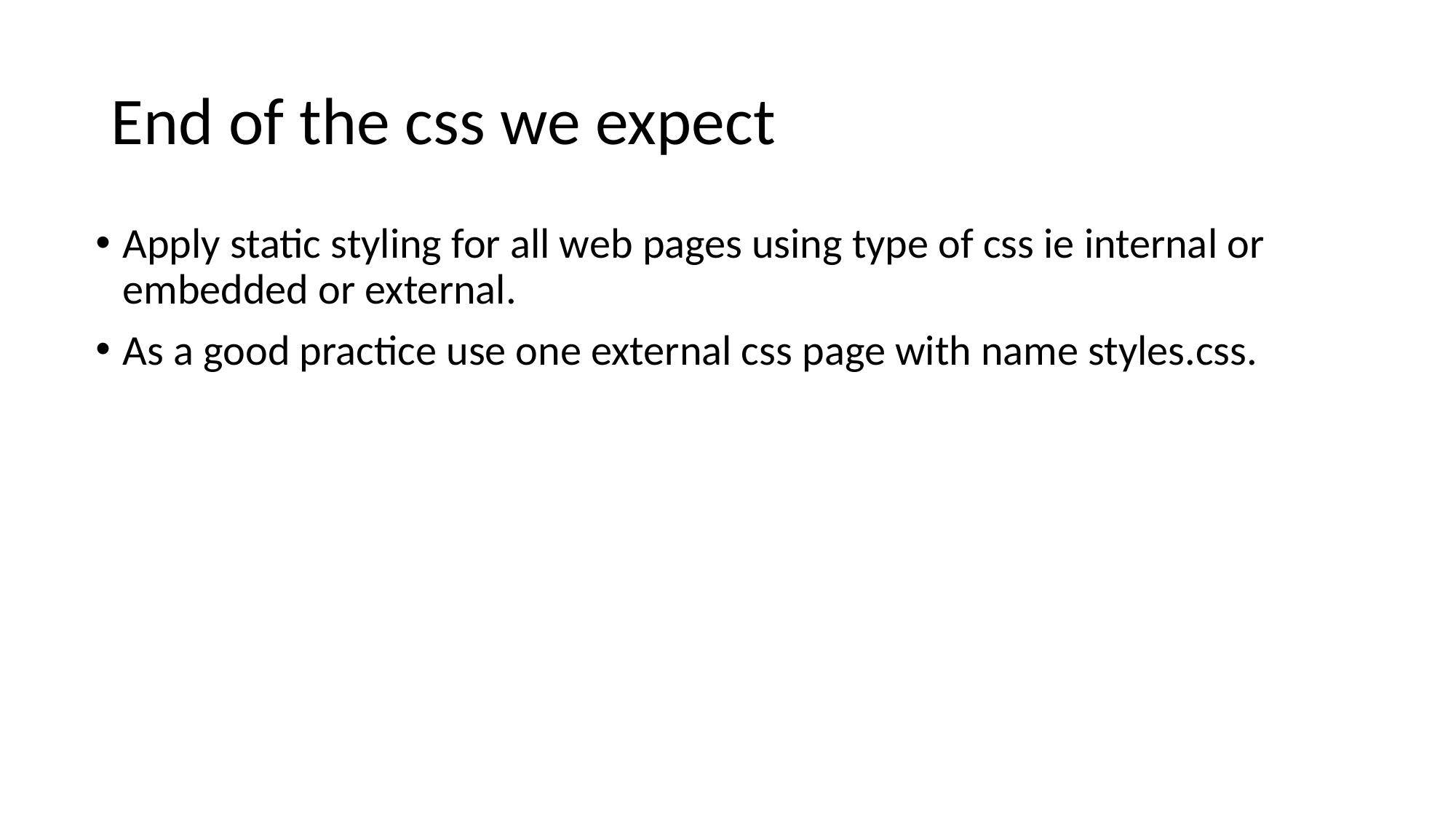

# End of the css we expect
Apply static styling for all web pages using type of css ie internal or embedded or external.
As a good practice use one external css page with name styles.css.